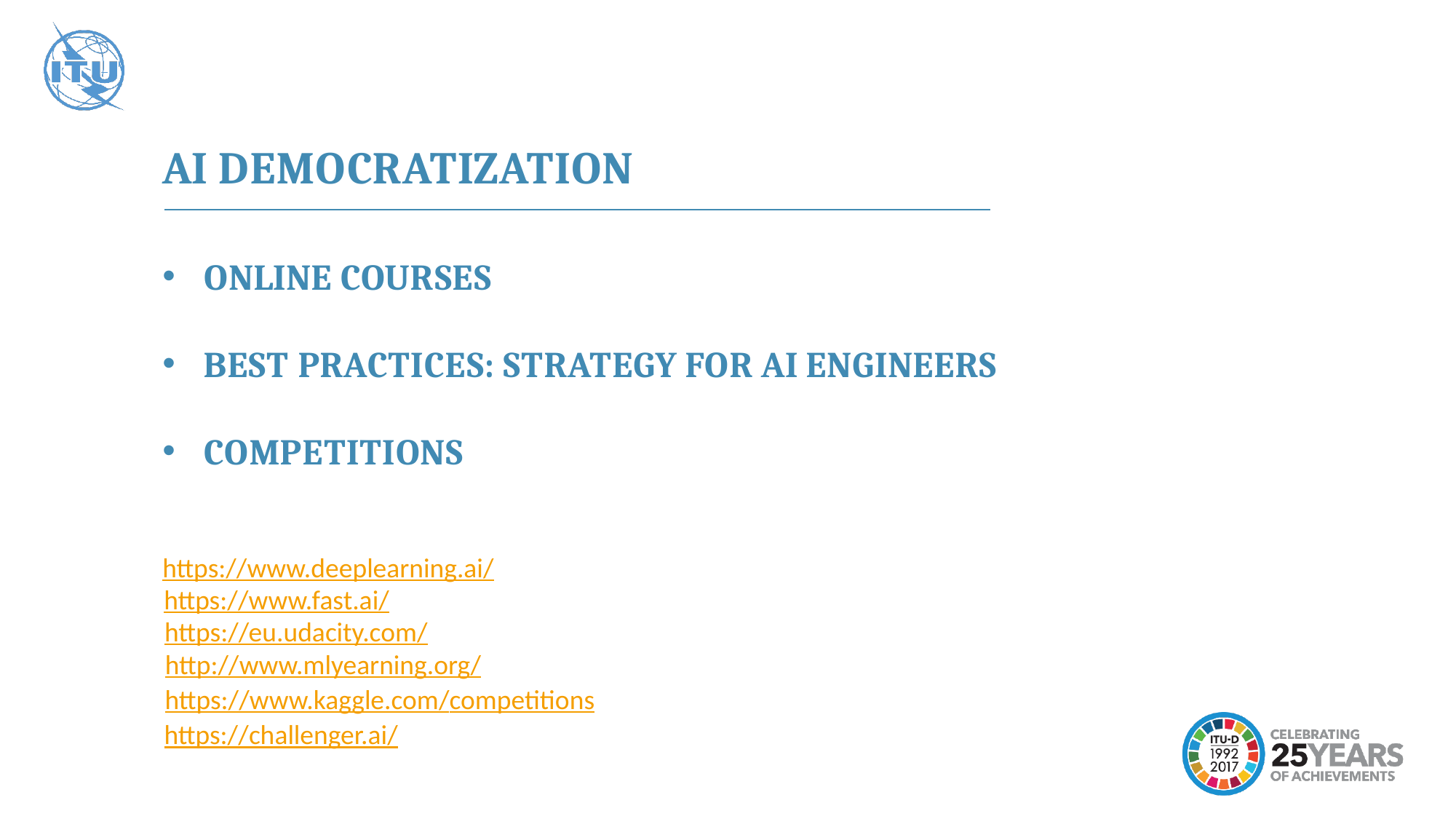

AI DEMOCRATIZATION
ONLINE COURSES
BEST PRACTICES: STRATEGY FOR AI ENGINEERS
COMPETITIONS
https://www.deeplearning.ai/
https://www.fast.ai/
https://eu.udacity.com/
http://www.mlyearning.org/
https://www.kaggle.com/competitions
https://challenger.ai/